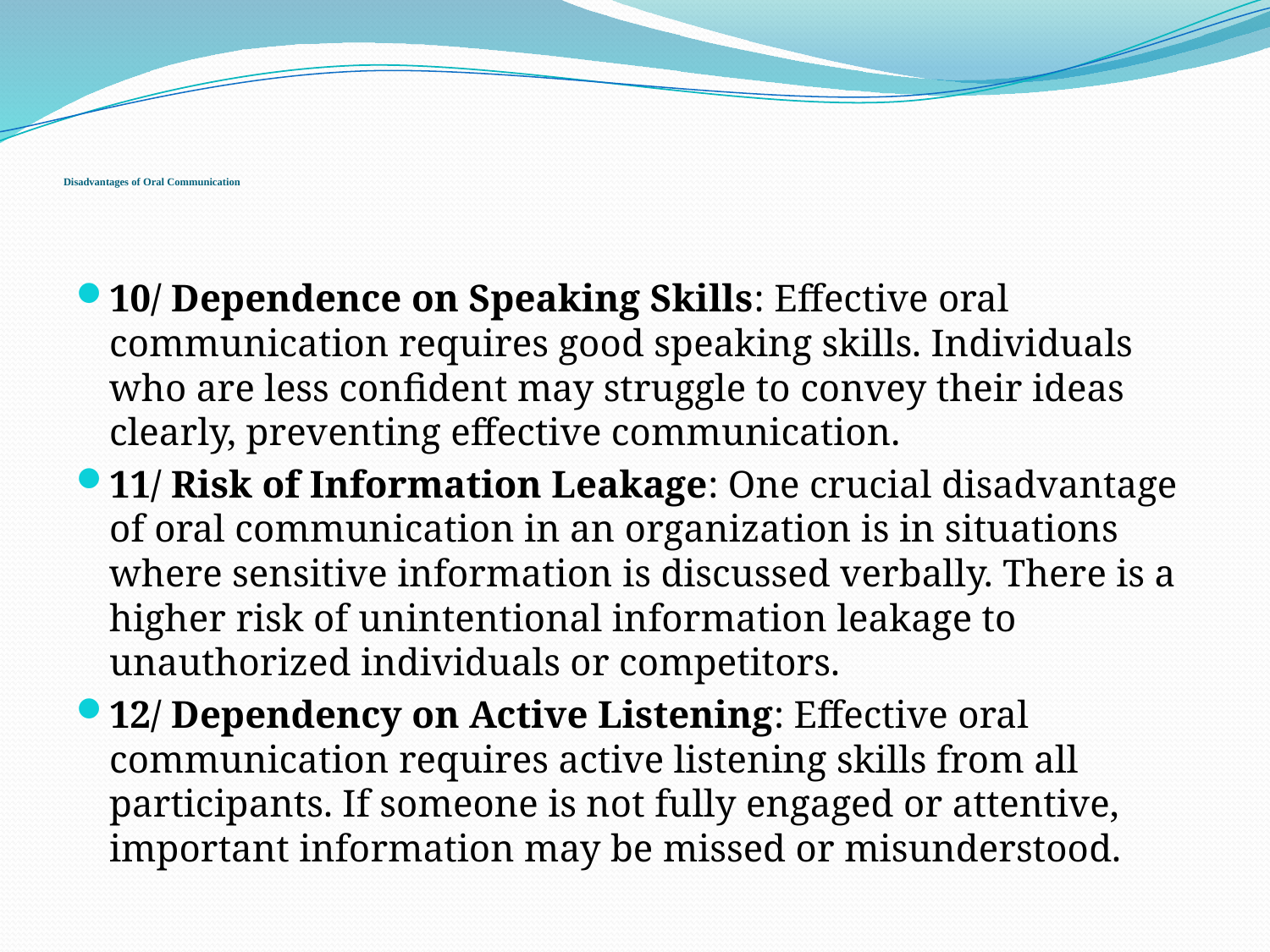

# Disadvantages of Oral Communication
10/ Dependence on Speaking Skills: Effective oral communication requires good speaking skills. Individuals who are less confident may struggle to convey their ideas clearly, preventing effective communication.
11/ Risk of Information Leakage: One crucial disadvantage of oral communication in an organization is in situations where sensitive information is discussed verbally. There is a higher risk of unintentional information leakage to unauthorized individuals or competitors.
12/ Dependency on Active Listening: Effective oral communication requires active listening skills from all participants. If someone is not fully engaged or attentive, important information may be missed or misunderstood.